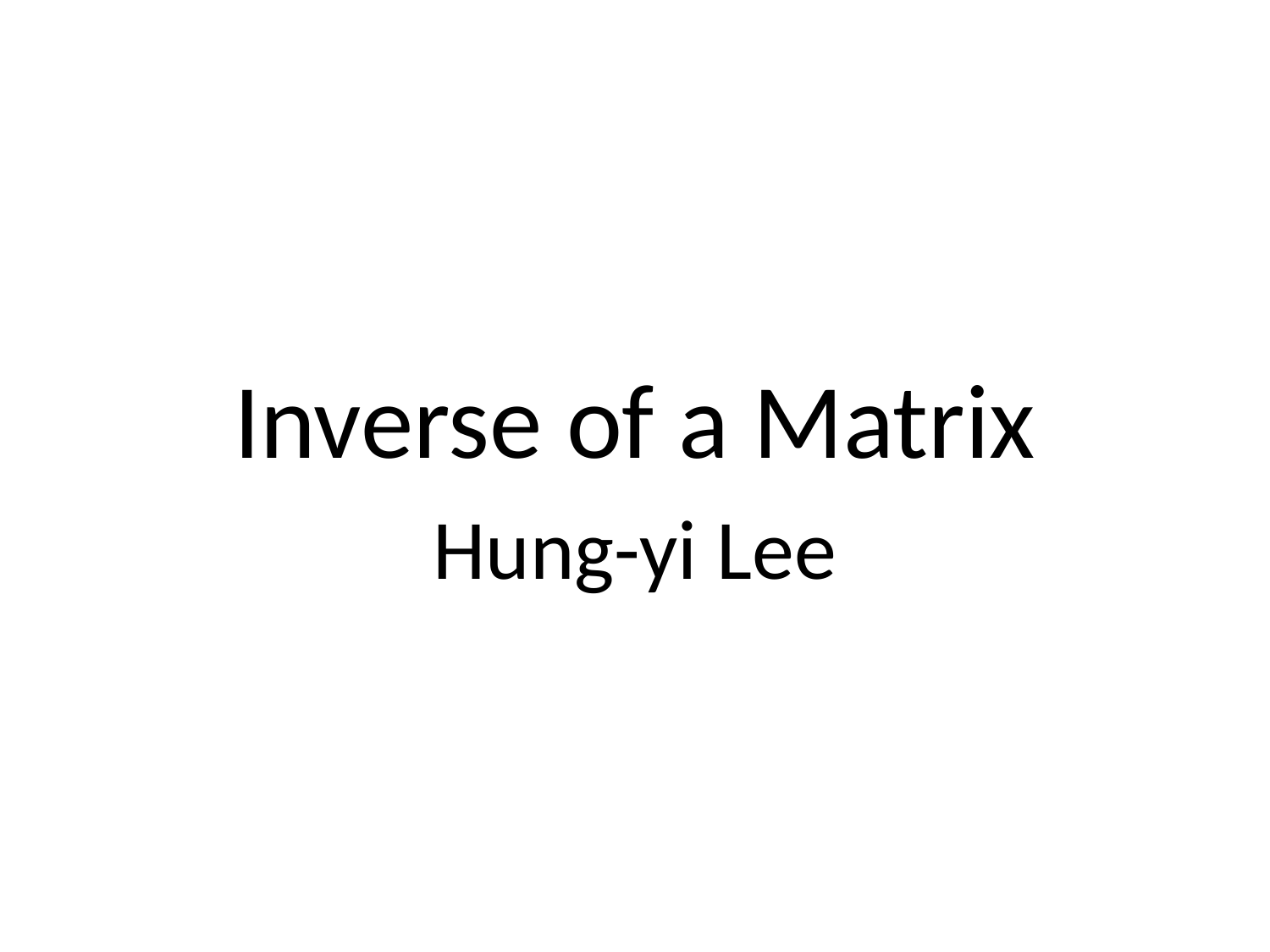

# Inverse of a Matrix
Hung-yi Lee